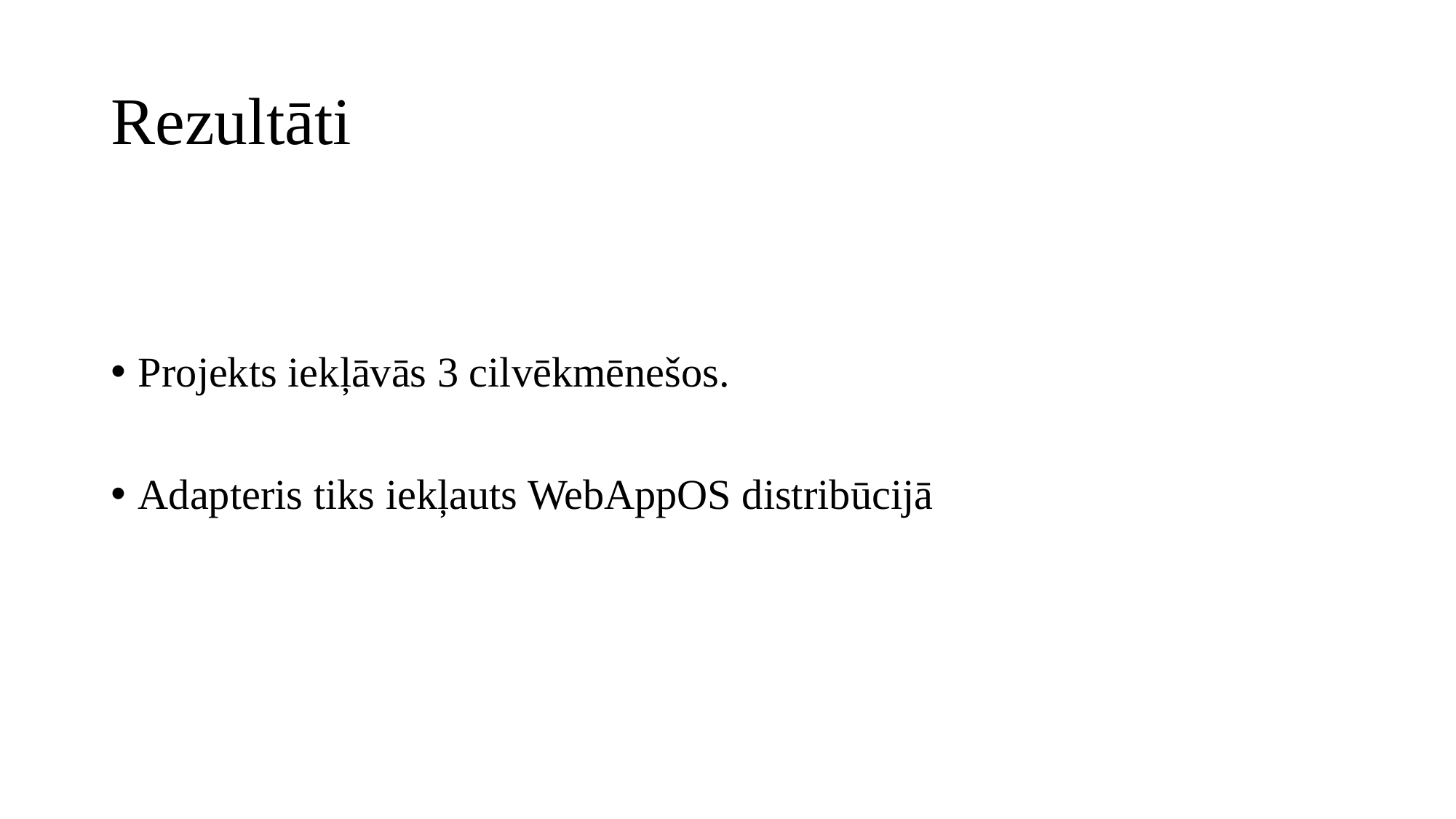

# Rezultāti

Projekts iekļāvās 3 cilvēkmēnešos.

Adapteris tiks iekļauts WebAppOS distribūcijā